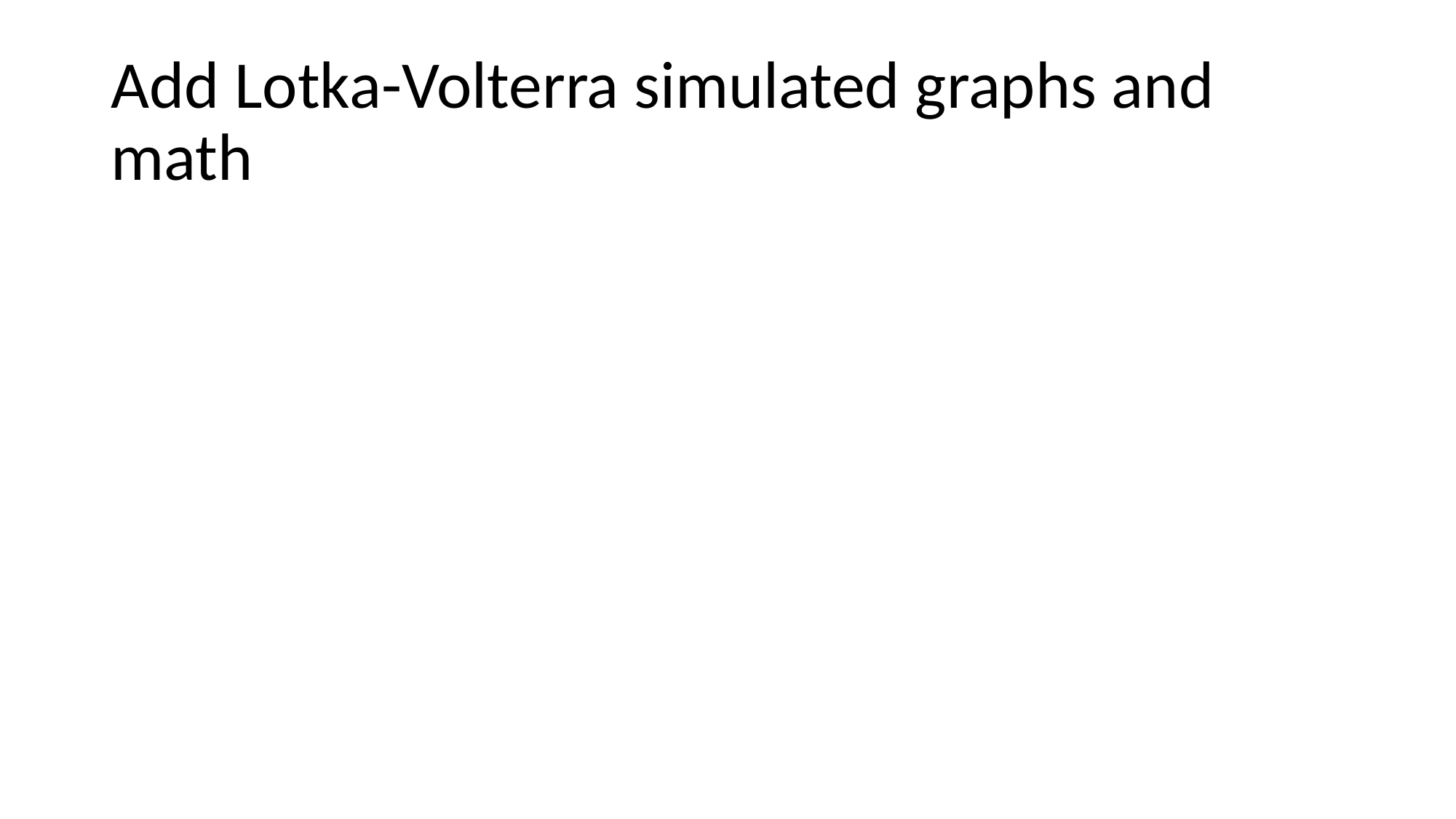

# Add Lotka-Volterra simulated graphs and math